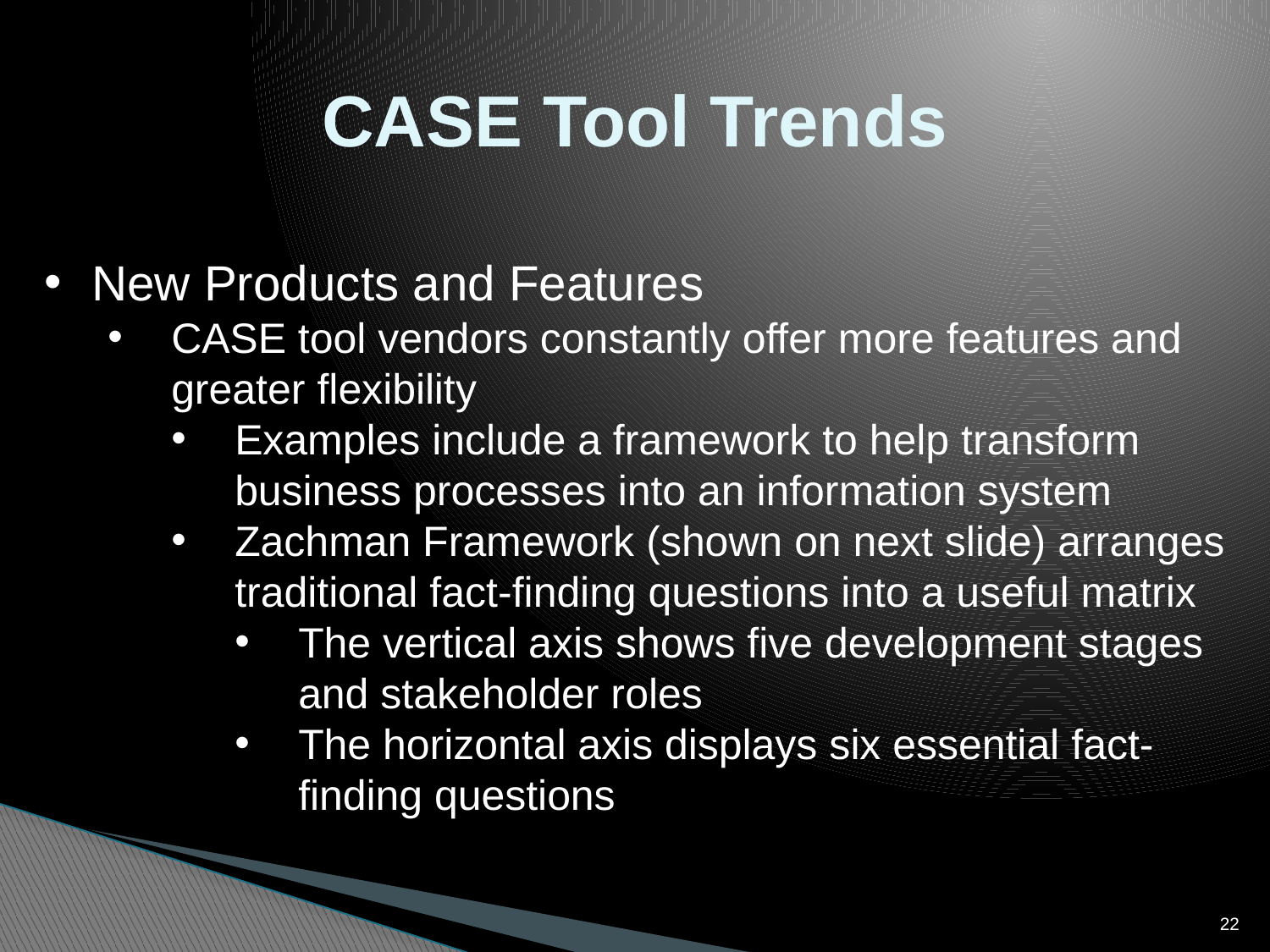

# CASE Tool Trends
New Products and Features
CASE tool vendors constantly offer more features and greater flexibility
Examples include a framework to help transform business processes into an information system
Zachman Framework (shown on next slide) arranges traditional fact-finding questions into a useful matrix
The vertical axis shows five development stages and stakeholder roles
The horizontal axis displays six essential fact-finding questions
22